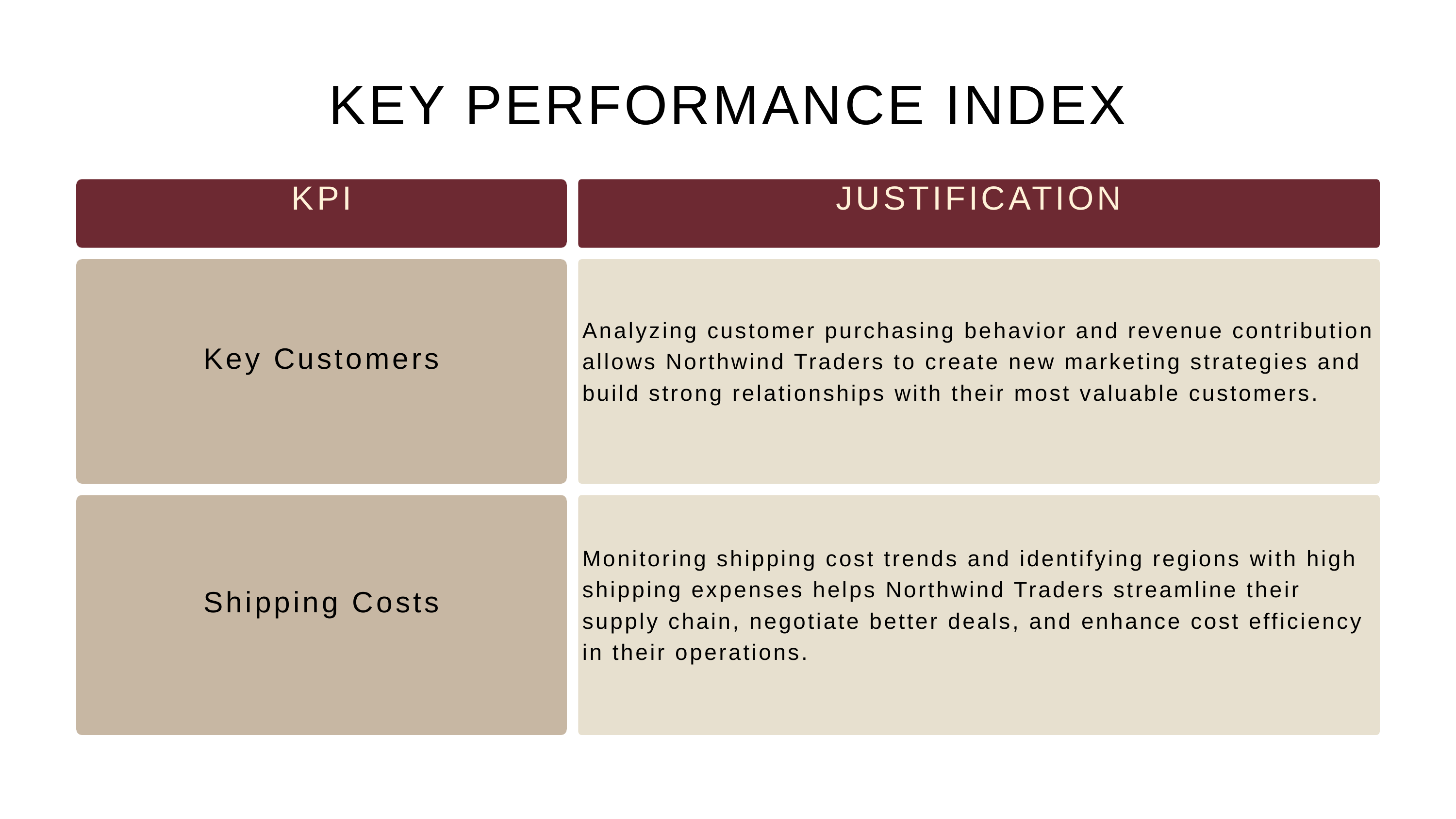

KEY PERFORMANCE INDEX

KPI

JUSTIFICATION

Key Customers

Analyzing customer purchasing behavior and revenue contribution allows Northwind Traders to create new marketing strategies and build strong relationships with their most valuable customers.

Shipping Costs

Monitoring shipping cost trends and identifying regions with high shipping expenses helps Northwind Traders streamline their supply chain, negotiate better deals, and enhance cost efficiency in their operations.